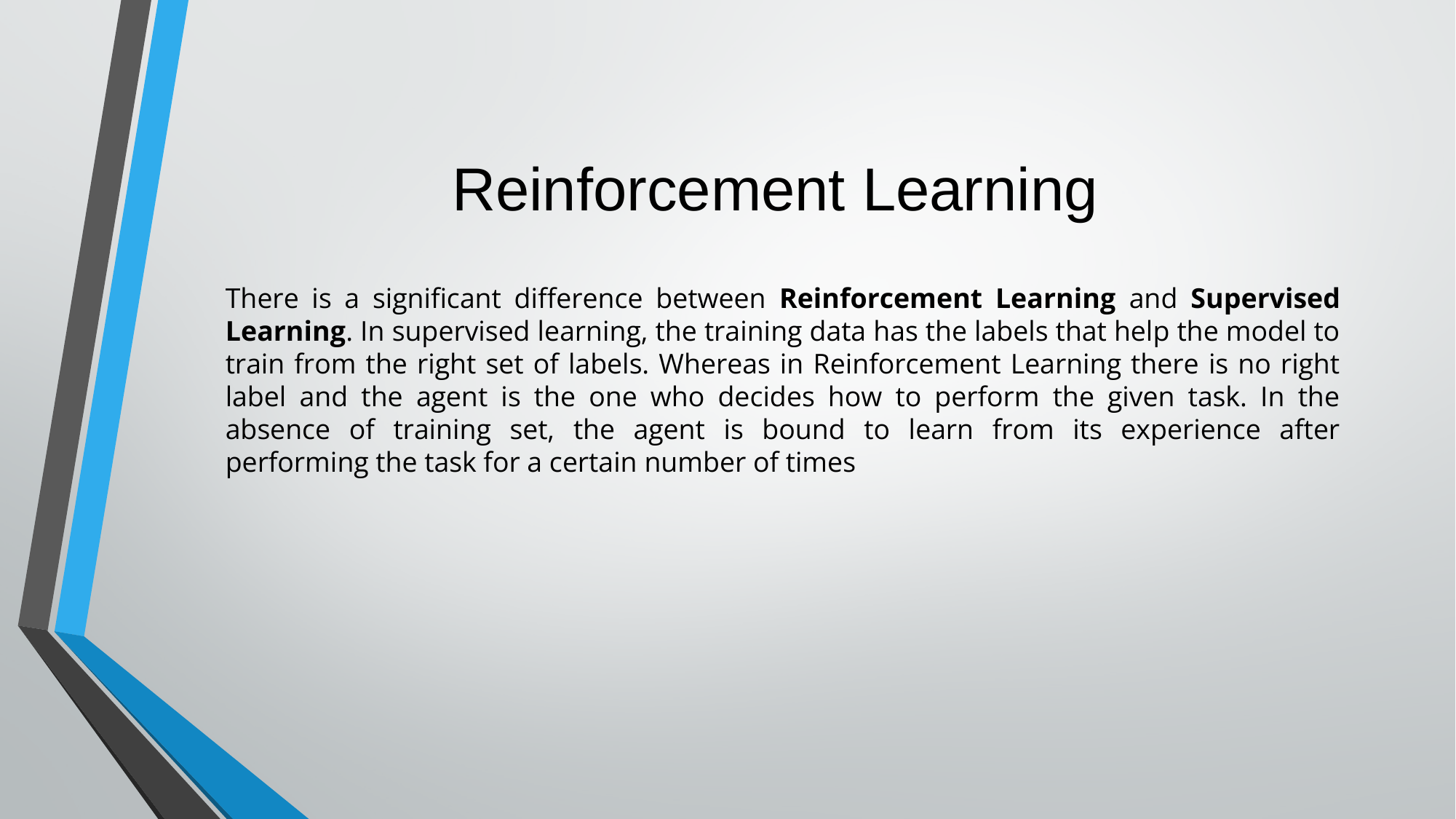

# Reinforcement Learning

There is a significant difference between Reinforcement Learning and Supervised Learning. In supervised learning, the training data has the labels that help the model to train from the right set of labels. Whereas in Reinforcement Learning there is no right label and the agent is the one who decides how to perform the given task. In the absence of training set, the agent is bound to learn from its experience after performing the task for a certain number of times